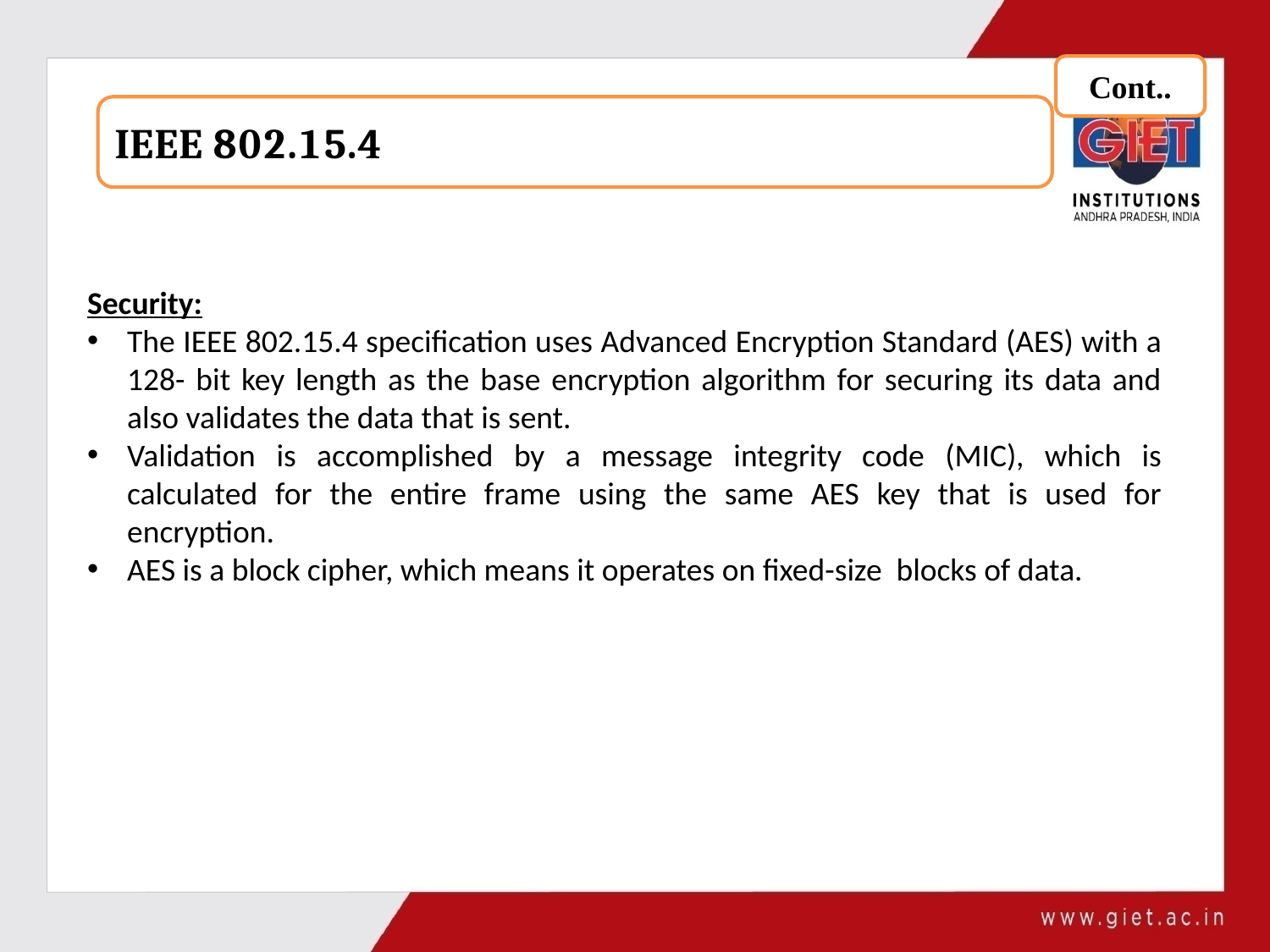

Cont..
IEEE 802.15.4
Security:
The IEEE 802.15.4 specification uses Advanced Encryption Standard (AES) with a 128- bit key length as the base encryption algorithm for securing its data and also validates the data that is sent.
Validation is accomplished by a message integrity code (MIC), which is calculated for the entire frame using the same AES key that is used for encryption.
AES is a block cipher, which means it operates on fixed-size  blocks of data.